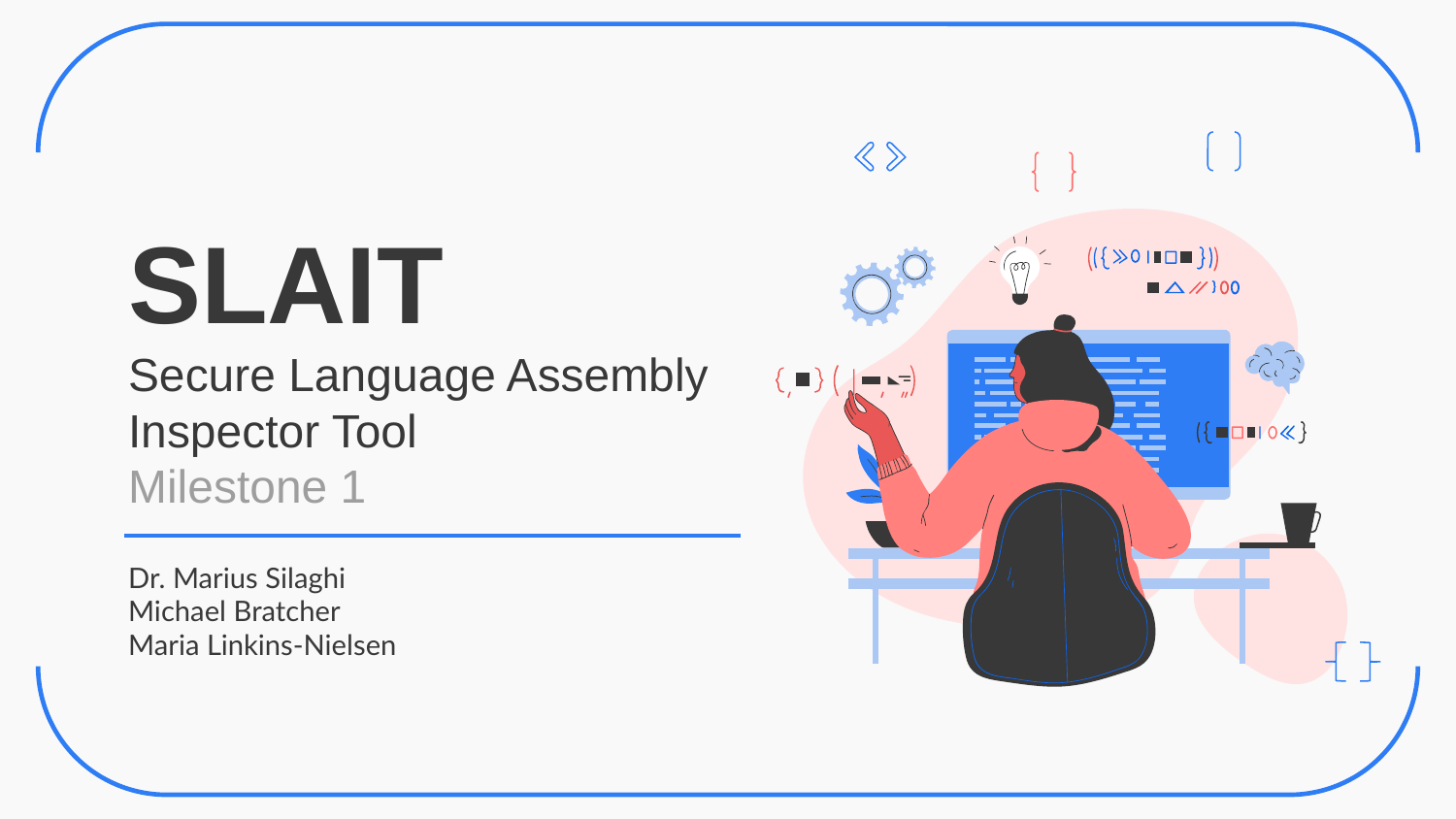

# SLAIT
Secure Language Assembly Inspector Tool
Milestone 1
Dr. Marius Silaghi
Michael Bratcher
Maria Linkins-Nielsen